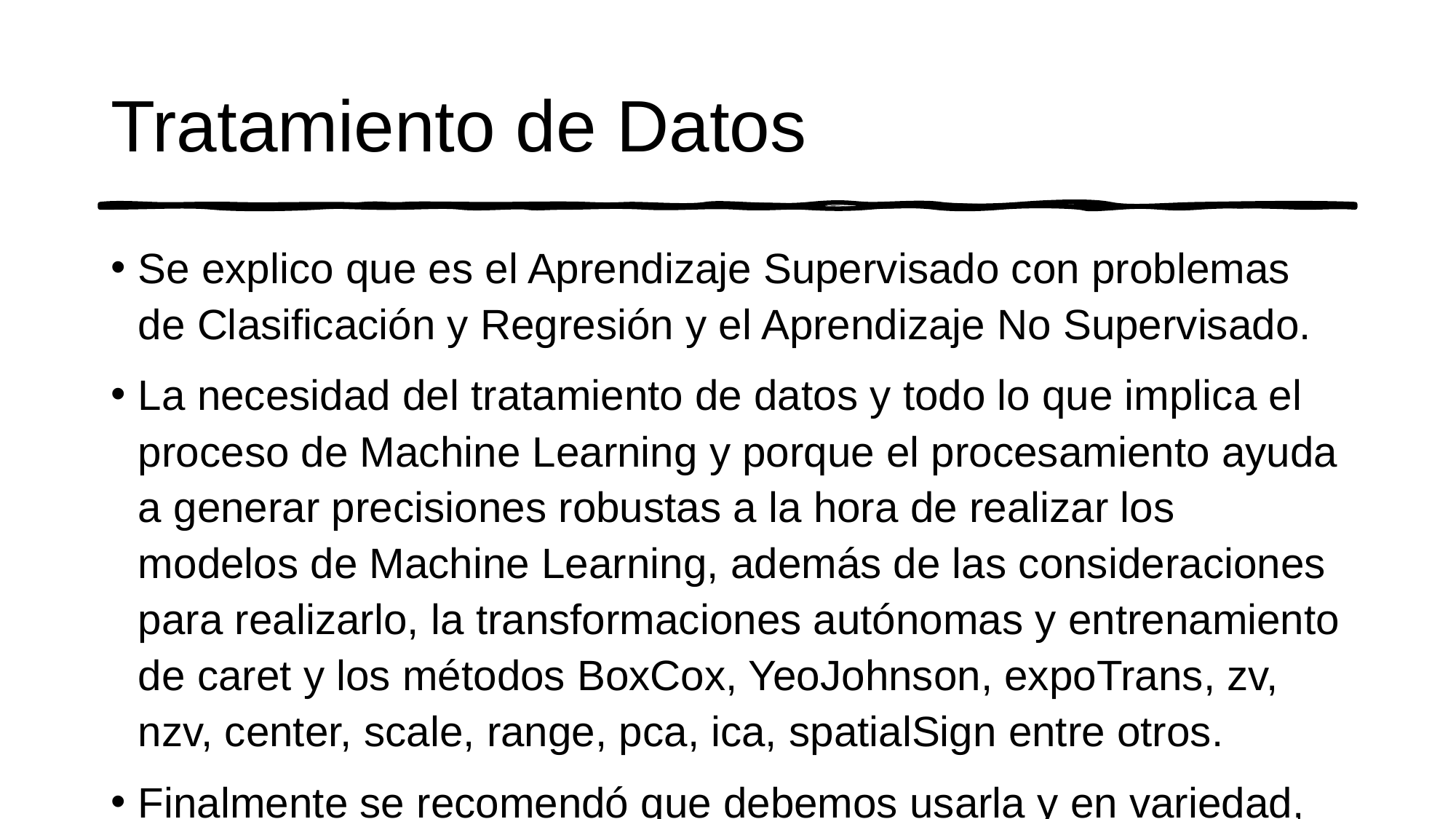

# Tratamiento de Datos
Se explico que es el Aprendizaje Supervisado con problemas de Clasificación y Regresión y el Aprendizaje No Supervisado.
La necesidad del tratamiento de datos y todo lo que implica el proceso de Machine Learning y porque el procesamiento ayuda a generar precisiones robustas a la hora de realizar los modelos de Machine Learning, además de las consideraciones para realizarlo, la transformaciones autónomas y entrenamiento de caret y los métodos BoxCox, YeoJohnson, expoTrans, zv, nzv, center, scale, range, pca, ica, spatialSign entre otros.
Finalmente se recomendó que debemos usarla y en variedad, además de revisar que pasa con los datos gráfica y numéricamente antes y después de la transformación.